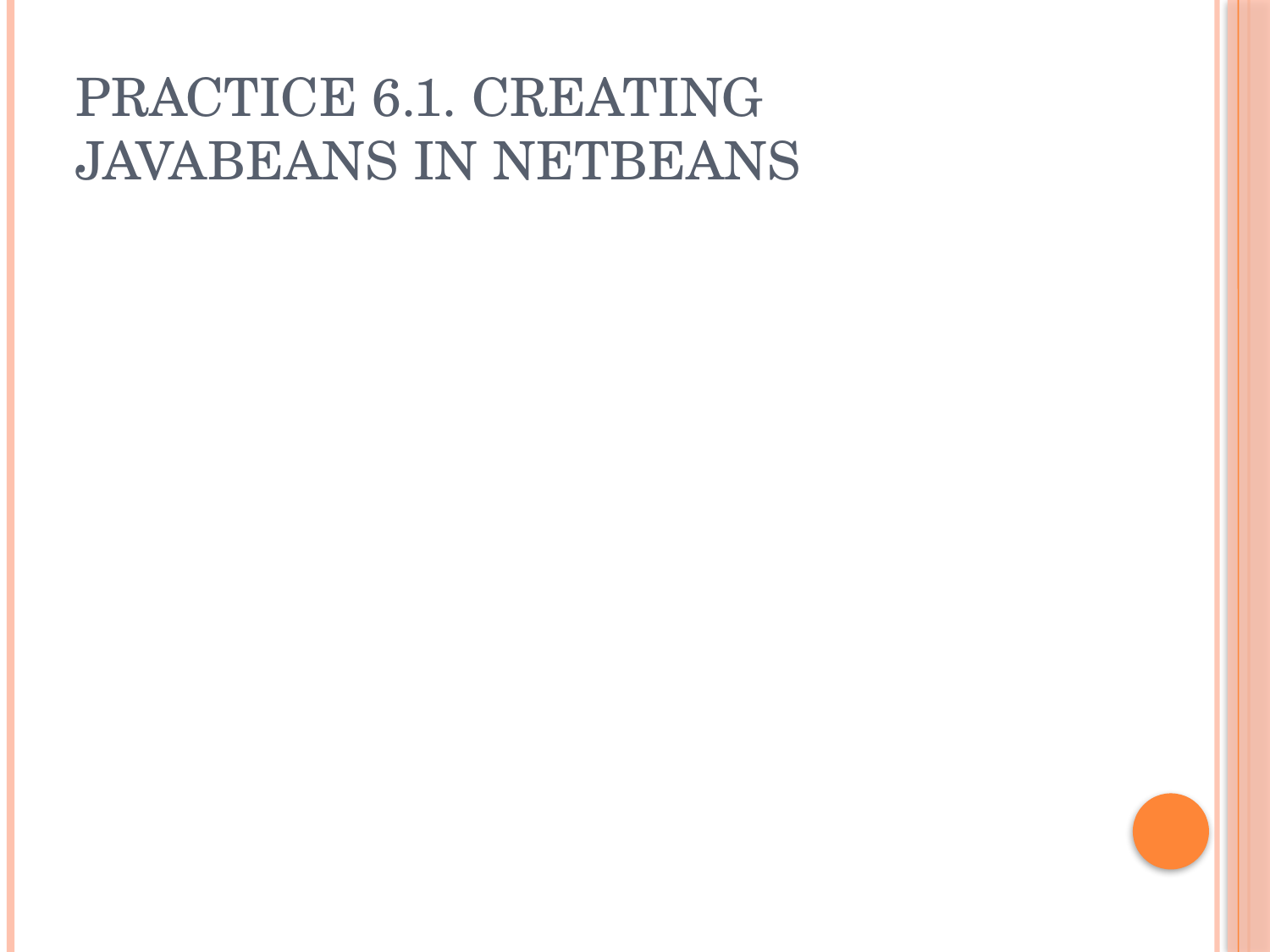

# PRACTICE 6.1. CREATING JAVABEANS IN NETBEANS